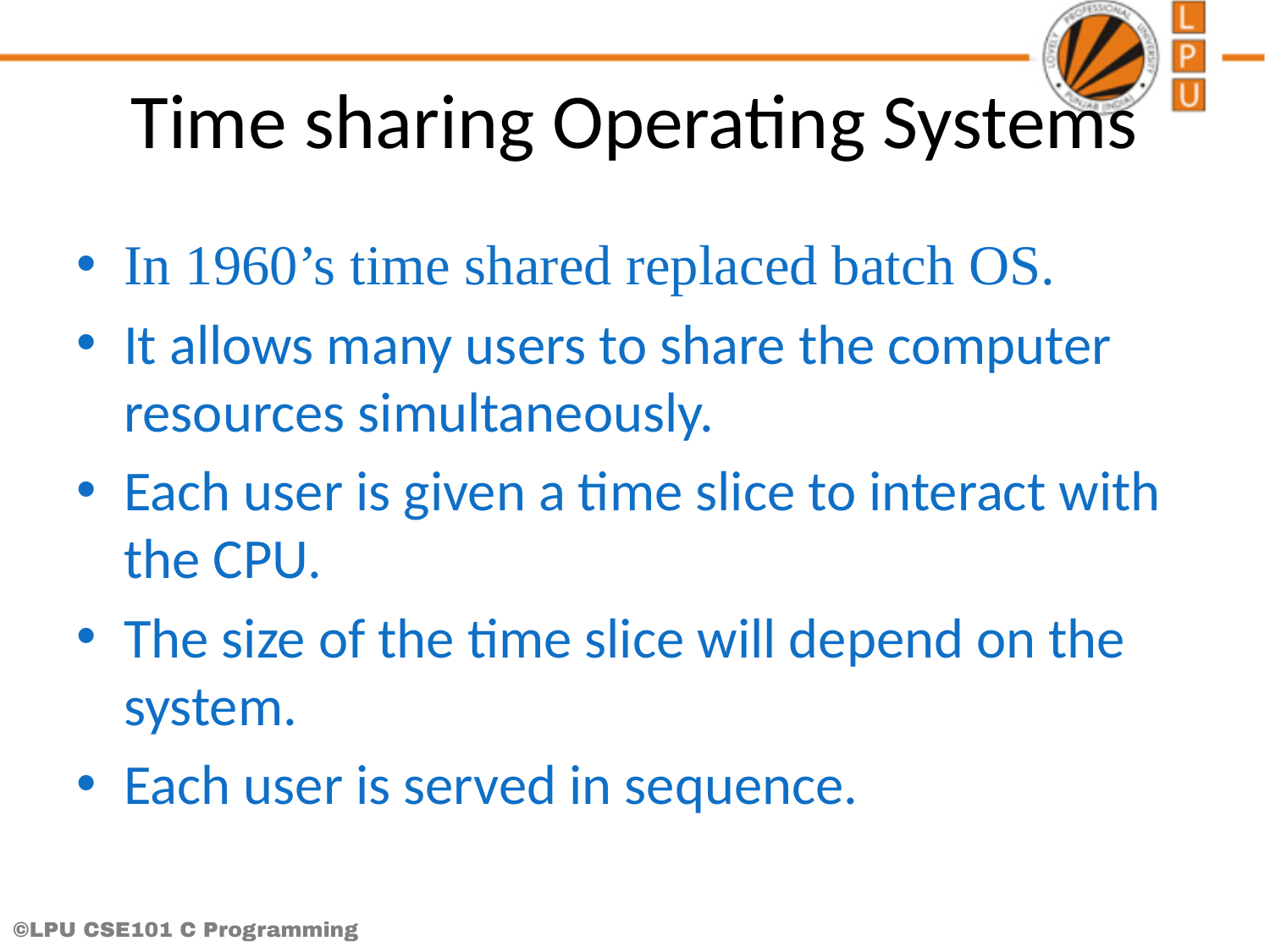

# Time sharing Operating Systems
In 1960’s time shared replaced batch OS.
It allows many users to share the computer resources simultaneously.
Each user is given a time slice to interact with the CPU.
The size of the time slice will depend on the system.
Each user is served in sequence.